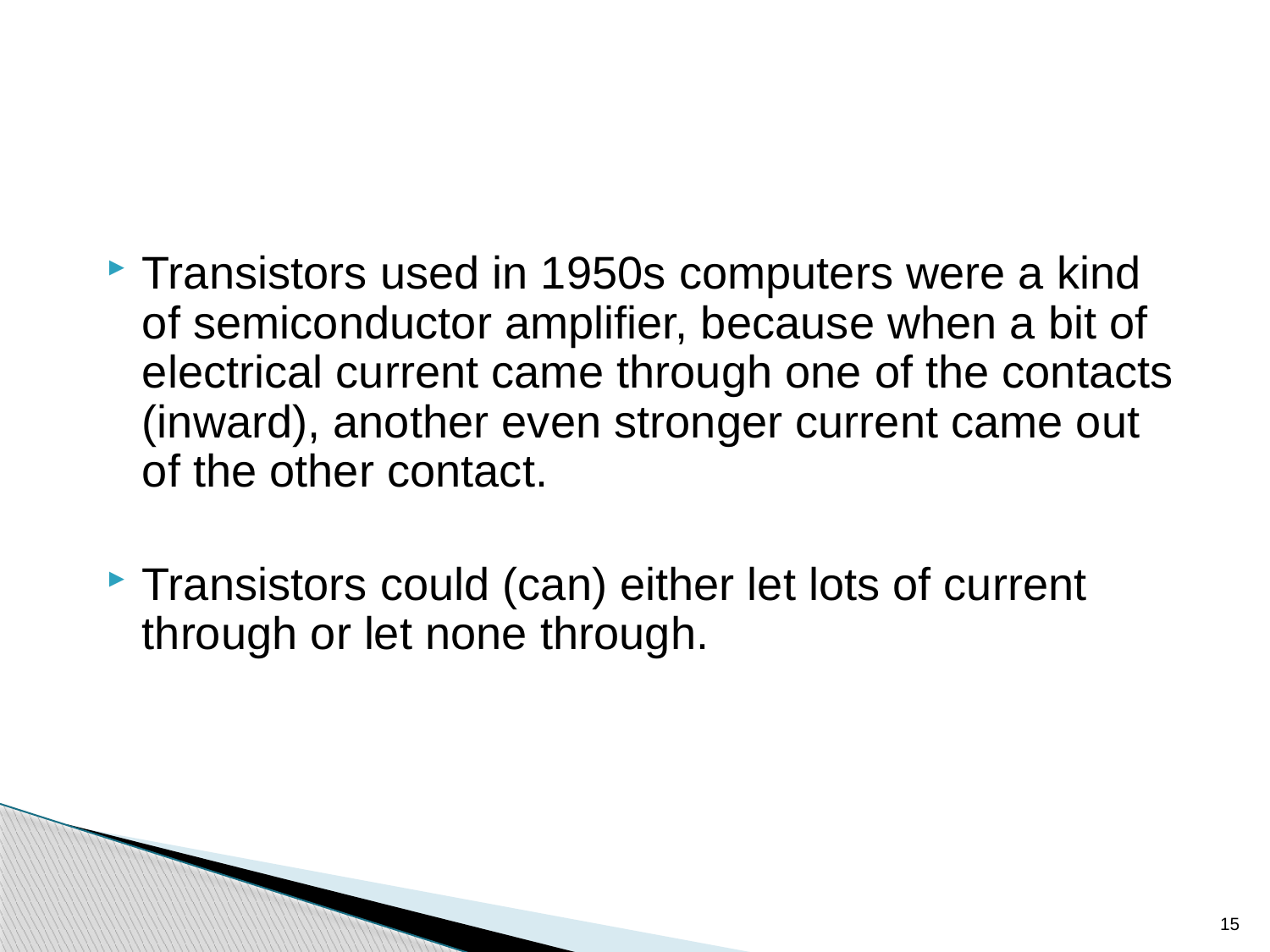

Transistors used in 1950s computers were a kind of semiconductor amplifier, because when a bit of electrical current came through one of the contacts (inward), another even stronger current came out of the other contact.

Transistors could (can) either let lots of current through or let none through.
15